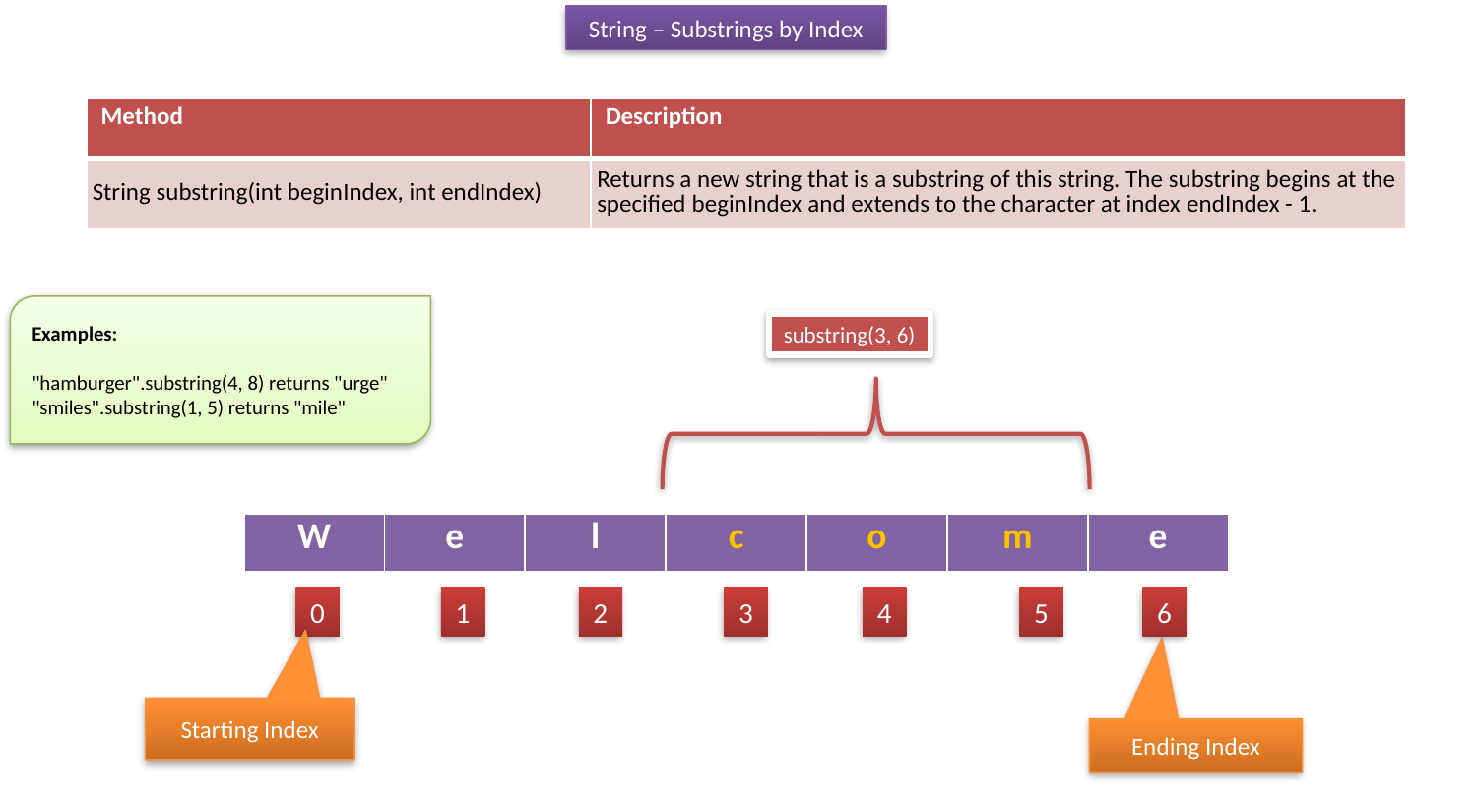

String – Substrings by Index
| Method | Description |
| --- | --- |
| String substring(int beginIndex, int endIndex) | Returns a new string that is a substring of this string. The substring begins at the specified beginIndex and extends to the character at index endIndex - 1. |

Examples:
"hamburger".substring(4, 8) returns "urge" "smiles".substring(1, 5) returns "mile"
substring(3, 6)
| W | e | l | c | o | m | e |
| --- | --- | --- | --- | --- | --- | --- |
0
1
2
3
4
5
6
Starting Index
Ending Index